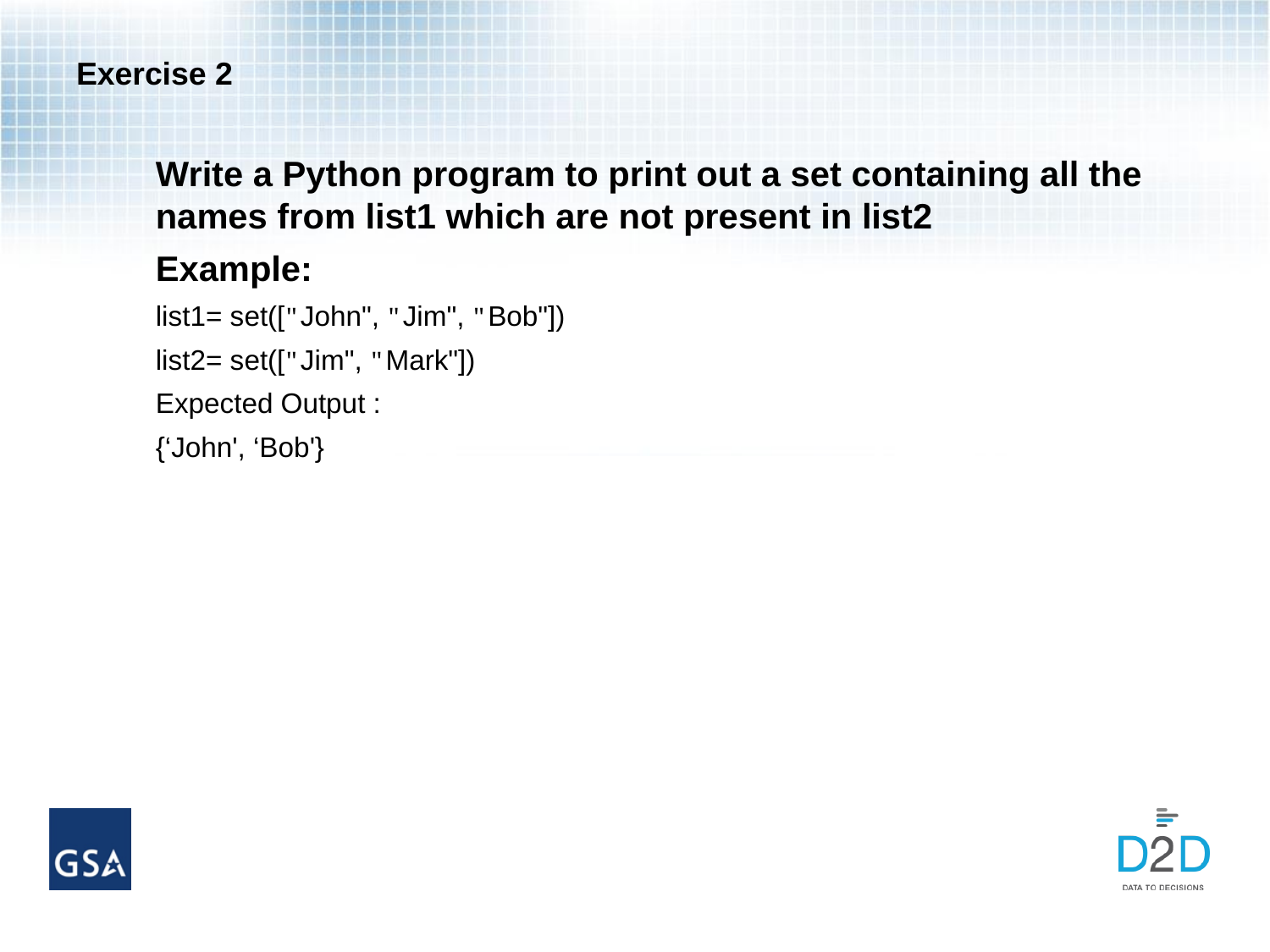

# Exercise 2
Write a Python program to print out a set containing all the names from list1 which are not present in list2
Example:
list1= set(["John", "Jim", "Bob"])
list2= set(["Jim", "Mark"])
Expected Output :
{‘John', ‘Bob'}